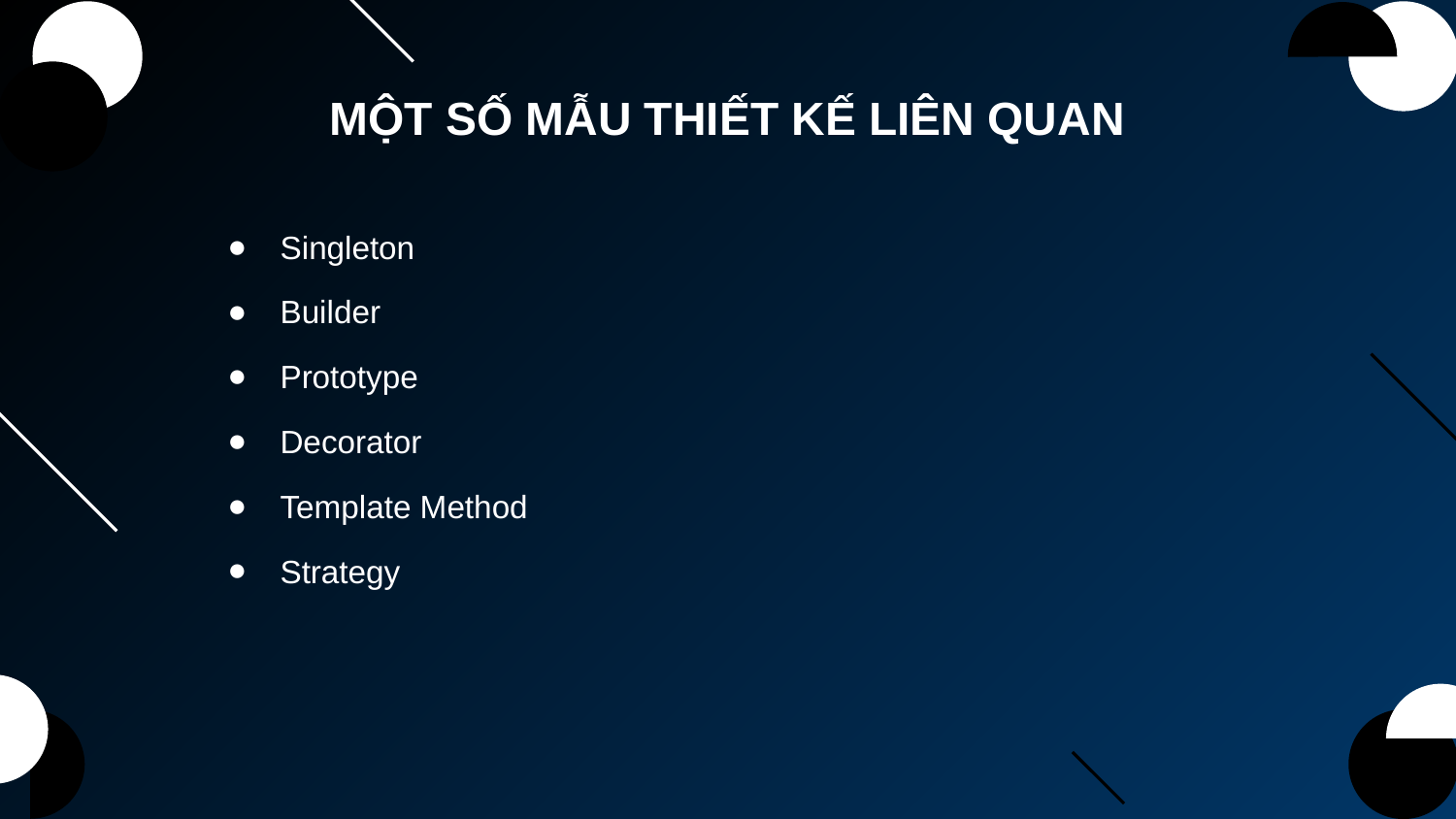

# MỘT SỐ MẪU THIẾT KẾ LIÊN QUAN
Singleton
Builder
Prototype
Decorator
Template Method
Strategy